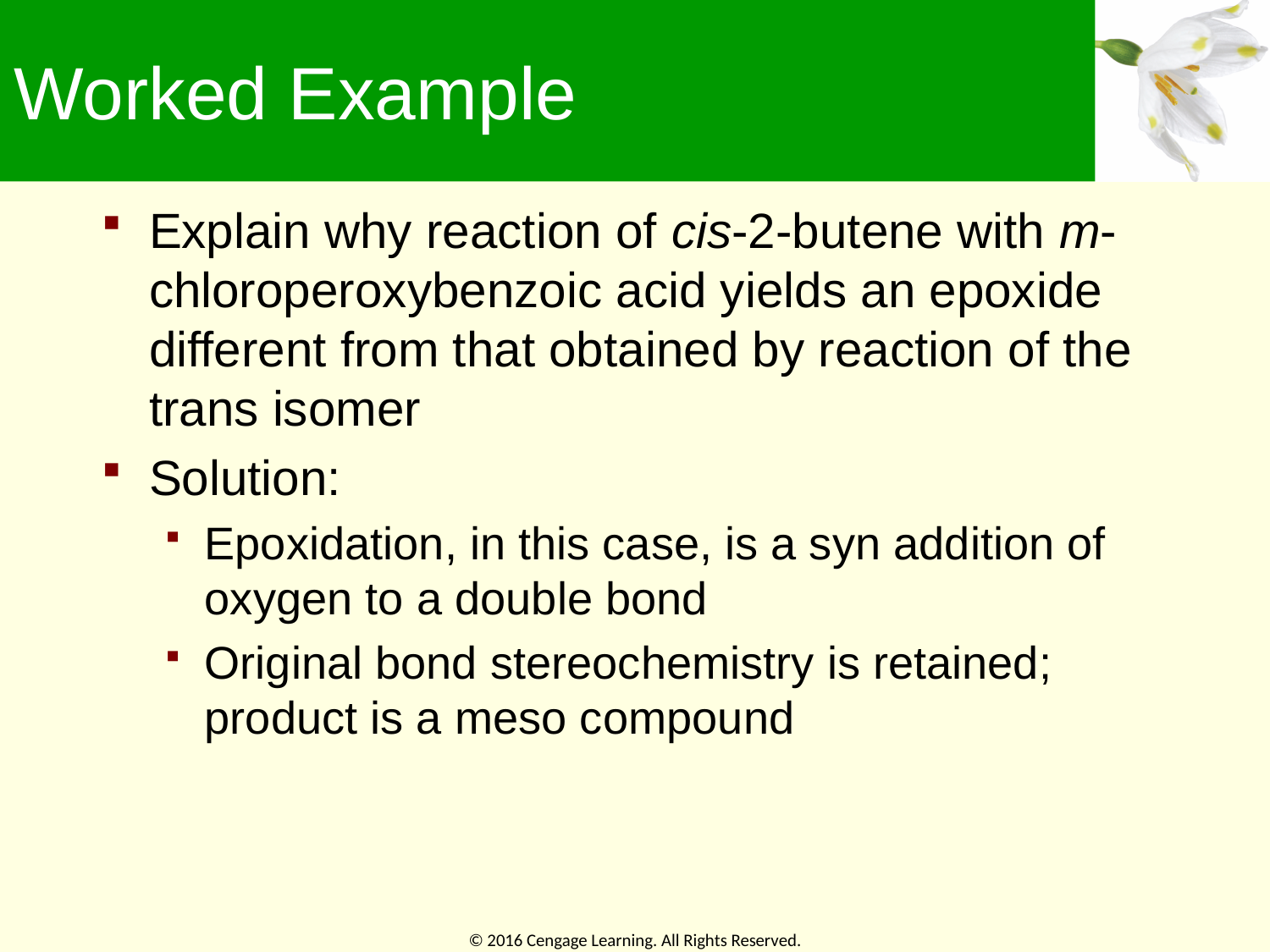

# Worked Example
Explain why reaction of cis-2-butene with m-chloroperoxybenzoic acid yields an epoxide different from that obtained by reaction of the trans isomer
Solution:
Epoxidation, in this case, is a syn addition of oxygen to a double bond
Original bond stereochemistry is retained; product is a meso compound